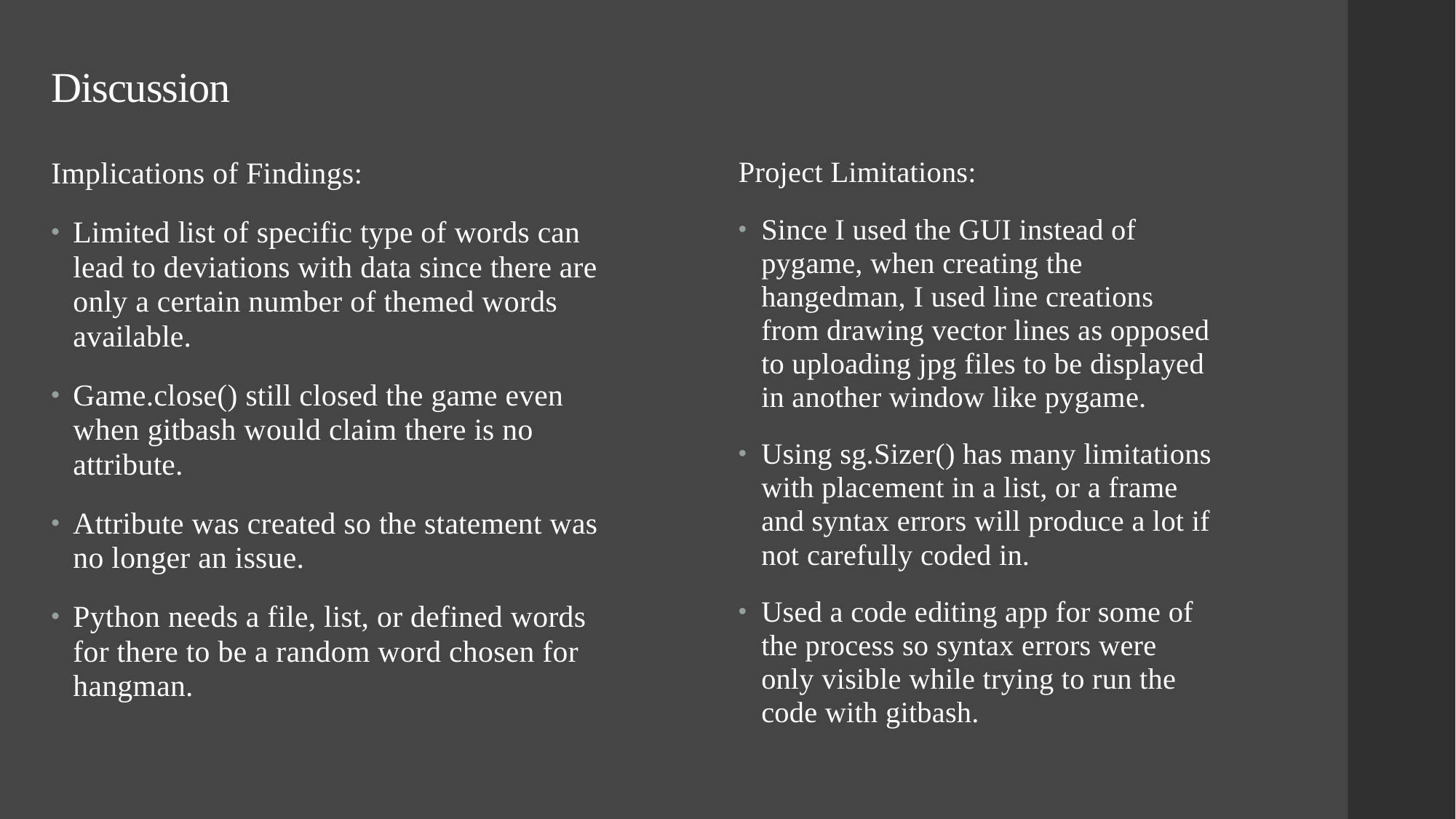

# Discussion
Project Limitations:
Since I used the GUI instead of pygame, when creating the hangedman, I used line creations from drawing vector lines as opposed to uploading jpg files to be displayed in another window like pygame.
Using sg.Sizer() has many limitations with placement in a list, or a frame and syntax errors will produce a lot if not carefully coded in.
Used a code editing app for some of the process so syntax errors were only visible while trying to run the code with gitbash.

Implications of Findings:
Limited list of specific type of words can lead to deviations with data since there are only a certain number of themed words available.
Game.close() still closed the game even when gitbash would claim there is no attribute.
Attribute was created so the statement was no longer an issue.
Python needs a file, list, or defined words for there to be a random word chosen for hangman.